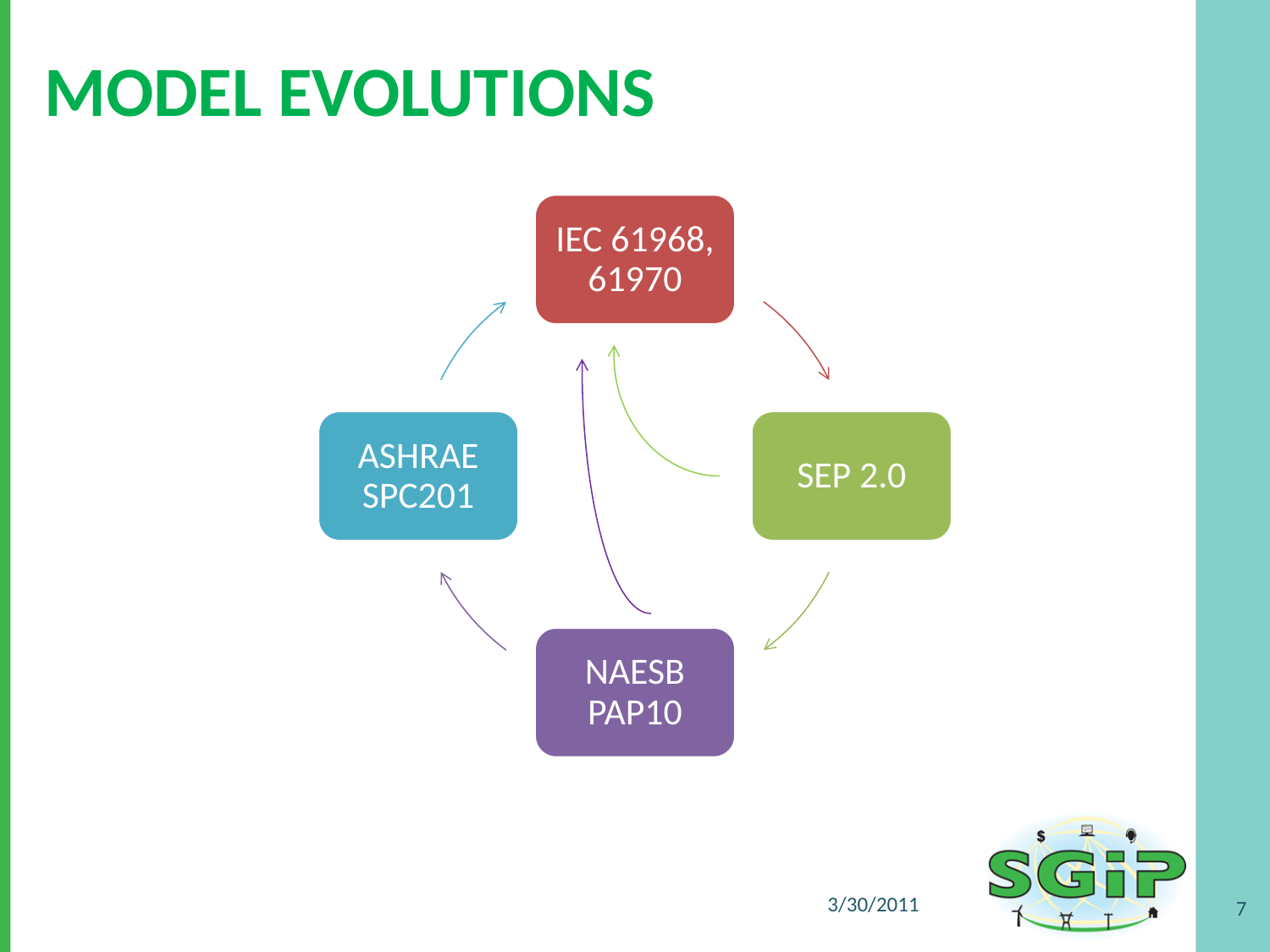

# Model Evolutions

IEC 61968, 61970
SEP 2.0
NAESB PAP10
ASHRAE SPC201

3/30/2011
7